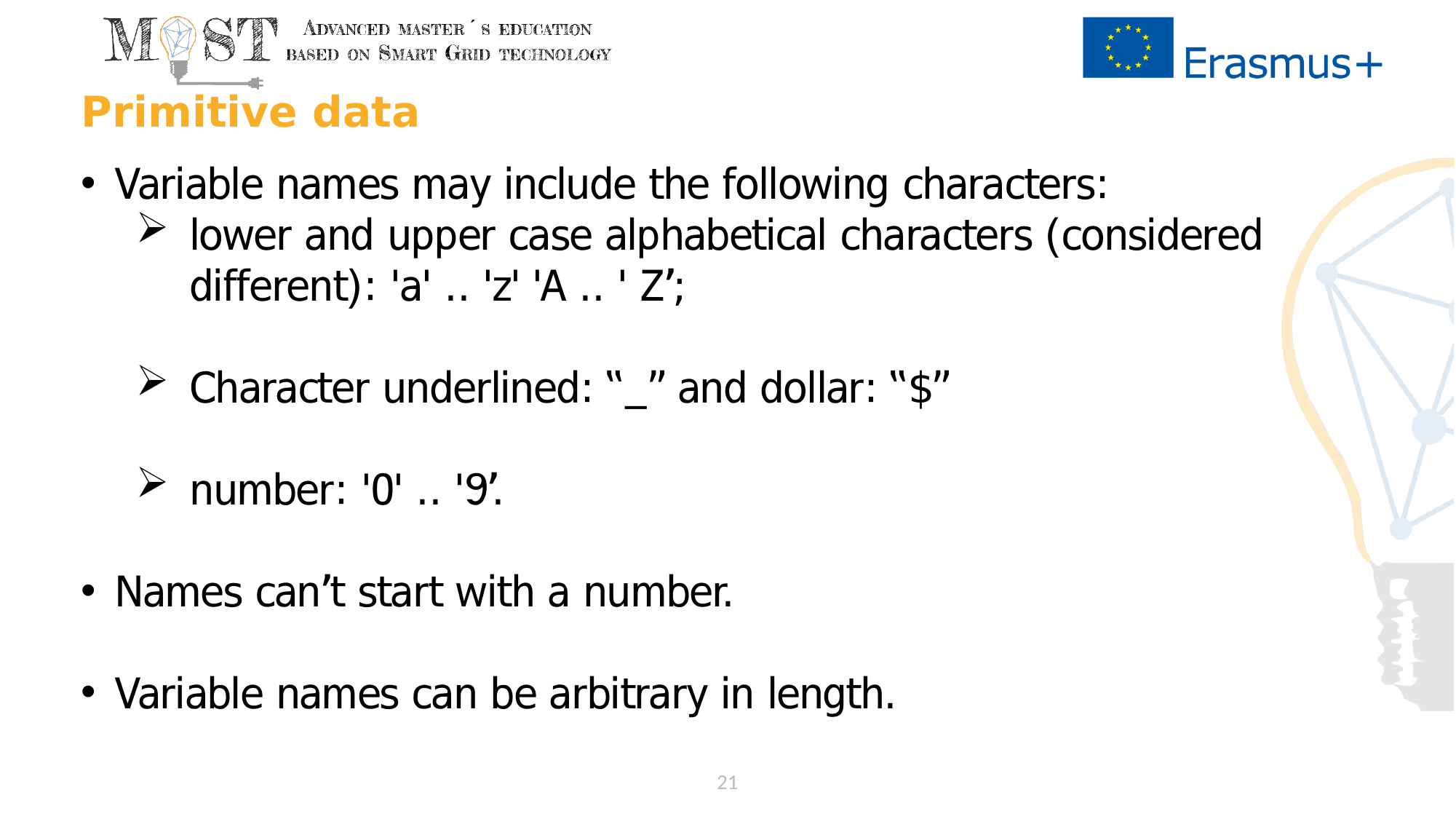

# Primitive data
Variable names may include the following characters:
lower and upper case alphabetical characters (considered different): 'a' .. 'z' 'A .. ' Z’;

Character underlined: “_” and dollar: “$”

number: '0' .. '9’.

Names can’t start with a number.

Variable names can be arbitrary in length.
21